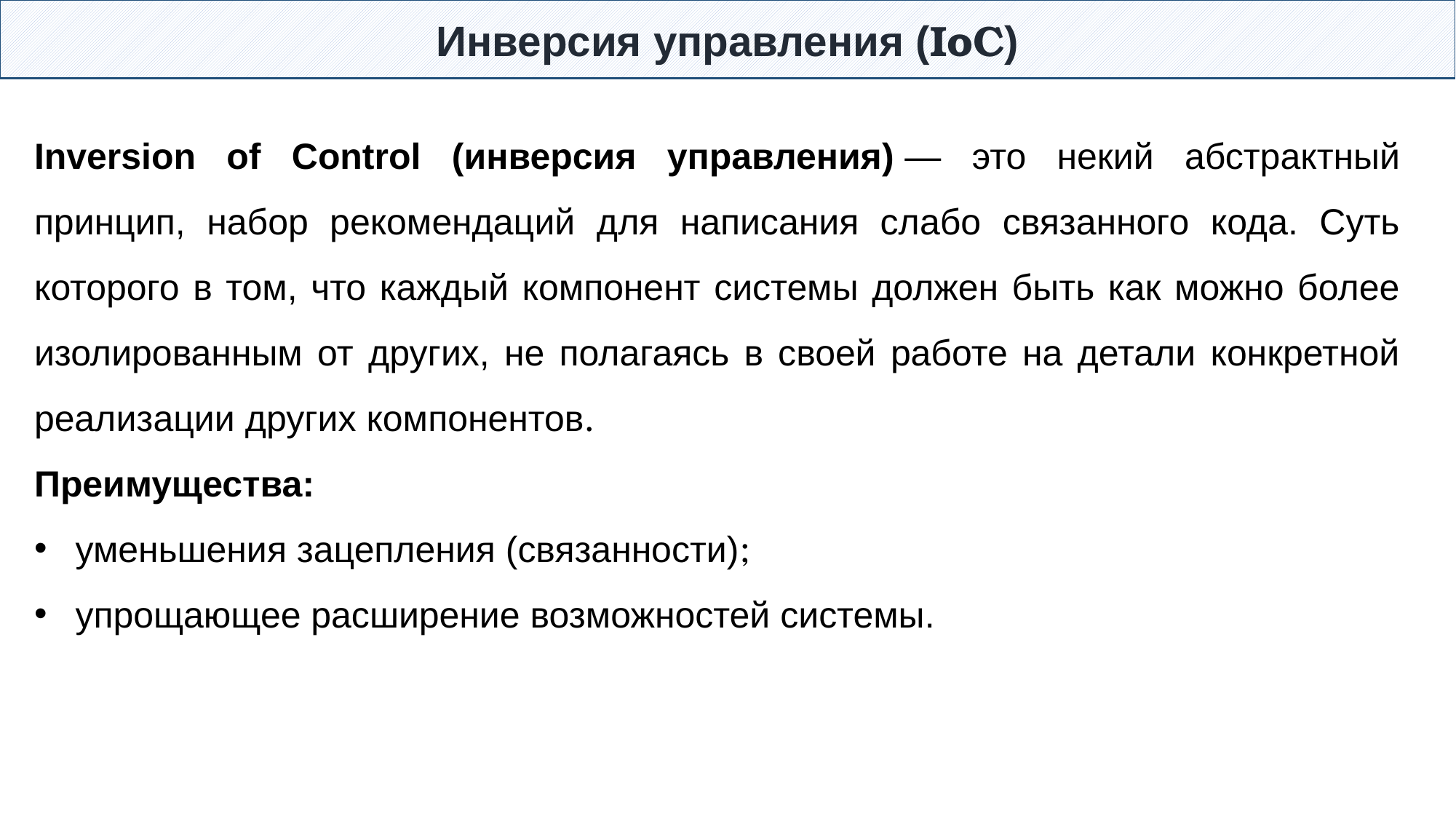

Инверсия управления (IoC)
Inversion of Control (инверсия управления) — это некий абстрактный принцип, набор рекомендаций для написания слабо связанного кода. Суть которого в том, что каждый компонент системы должен быть как можно более изолированным от других, не полагаясь в своей работе на детали конкретной реализации других компонентов.
Преимущества:
уменьшения зацепления (связанности);
упрощающее расширение возможностей системы.